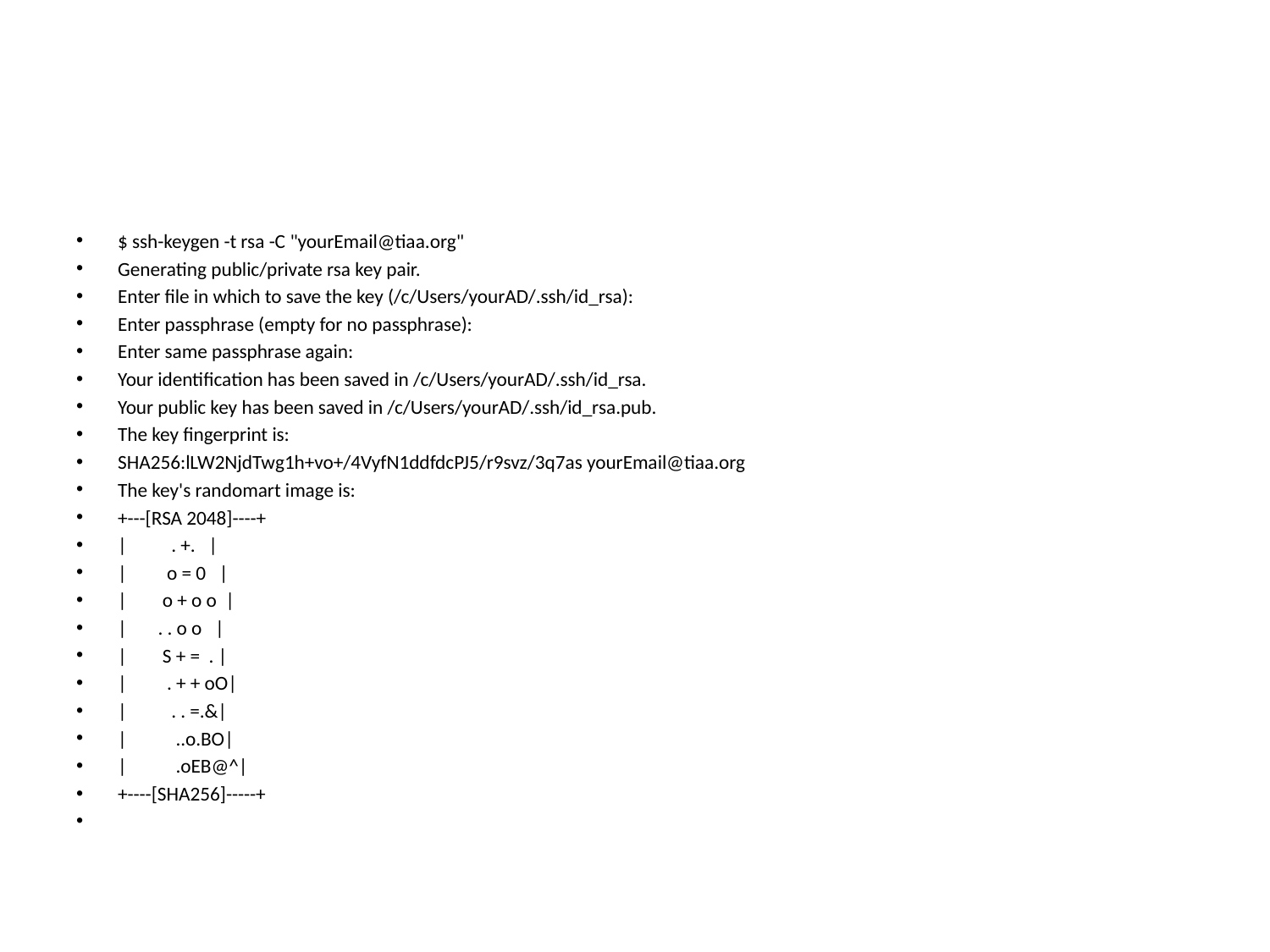

$ ssh-keygen -t rsa -C "yourEmail@tiaa.org"
Generating public/private rsa key pair.
Enter file in which to save the key (/c/Users/yourAD/.ssh/id_rsa):
Enter passphrase (empty for no passphrase):
Enter same passphrase again:
Your identification has been saved in /c/Users/yourAD/.ssh/id_rsa.
Your public key has been saved in /c/Users/yourAD/.ssh/id_rsa.pub.
The key fingerprint is:
SHA256:lLW2NjdTwg1h+vo+/4VyfN1ddfdcPJ5/r9svz/3q7as yourEmail@tiaa.org
The key's randomart image is:
+---[RSA 2048]----+
|          . +.   |
|         o = 0   |
|        o + o o  |
|       . . o o   |
|        S + =  . |
|         . + + oO|
|          . . =.&|
|           ..o.BO|
|           .oEB@^|
+----[SHA256]-----+